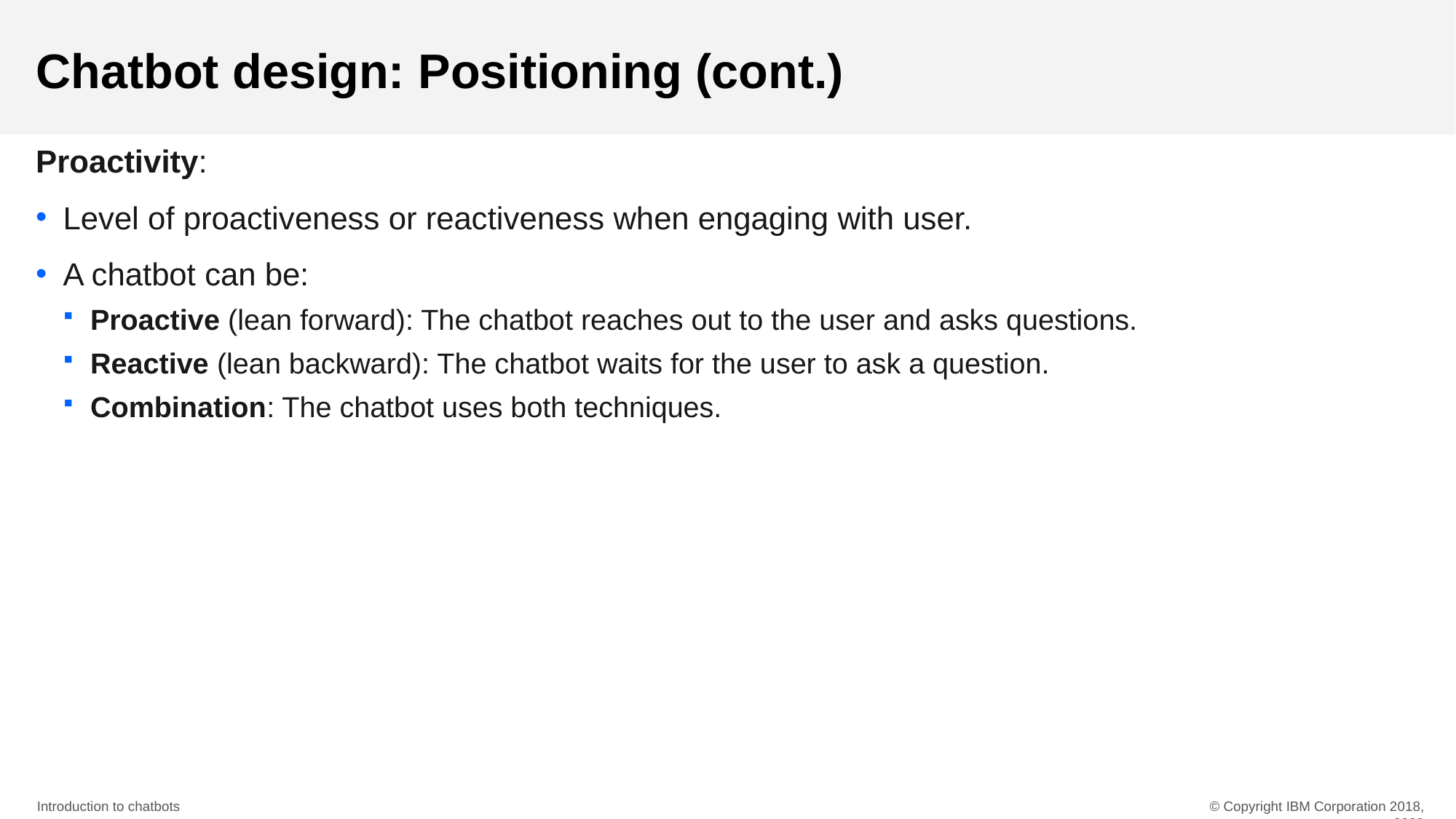

# Chatbot design: Positioning (cont.)
Proactivity:
Level of proactiveness or reactiveness when engaging with user.
A chatbot can be:
Proactive (lean forward): The chatbot reaches out to the user and asks questions.
Reactive (lean backward): The chatbot waits for the user to ask a question.
Combination: The chatbot uses both techniques.

© Copyright IBM Corporation 2018, 2022